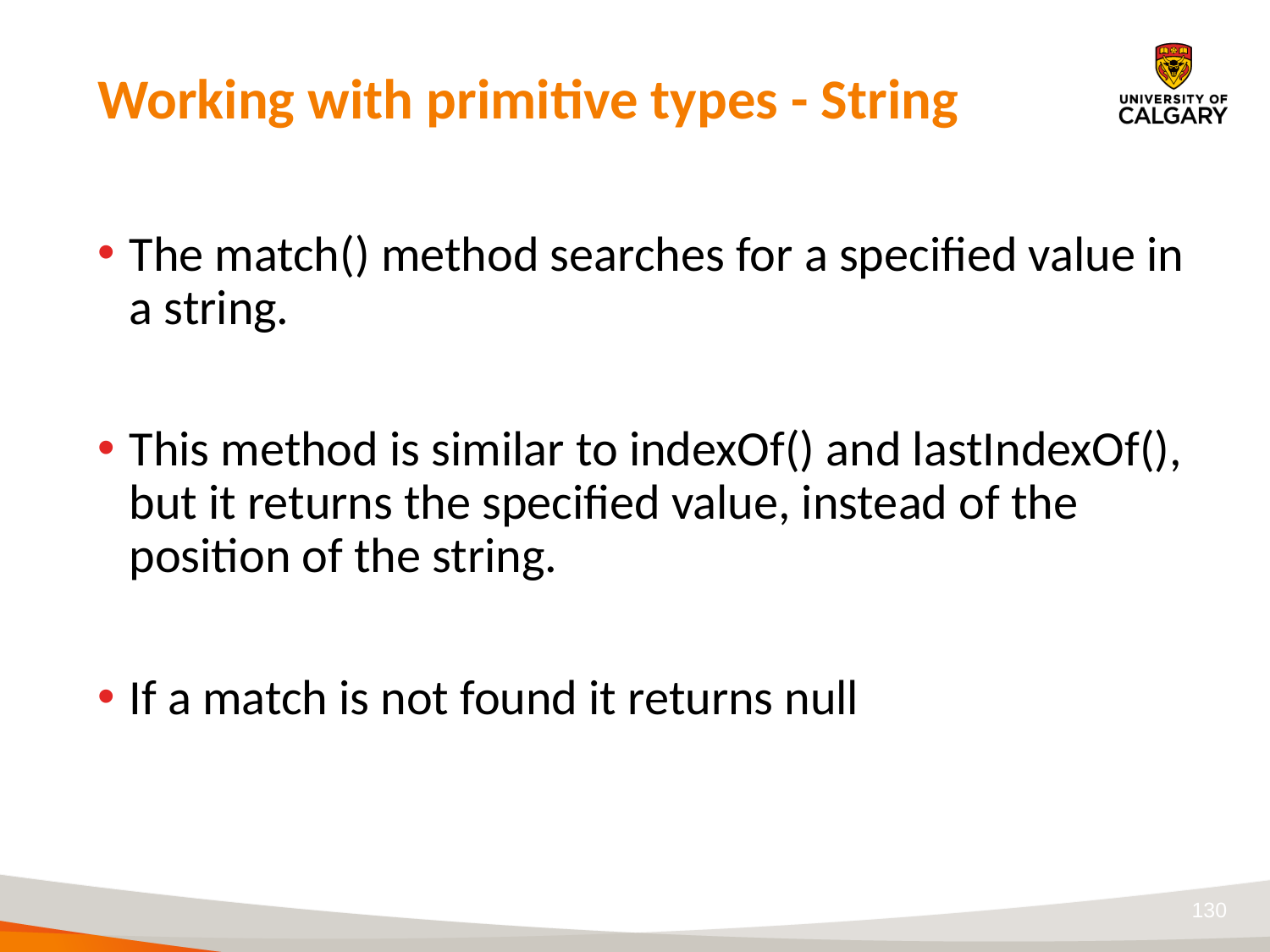

# Working with primitive types - String
The match() method searches for a specified value in a string.

This method is similar to indexOf() and lastIndexOf(), but it returns the specified value, instead of the position of the string.

If a match is not found it returns null

130